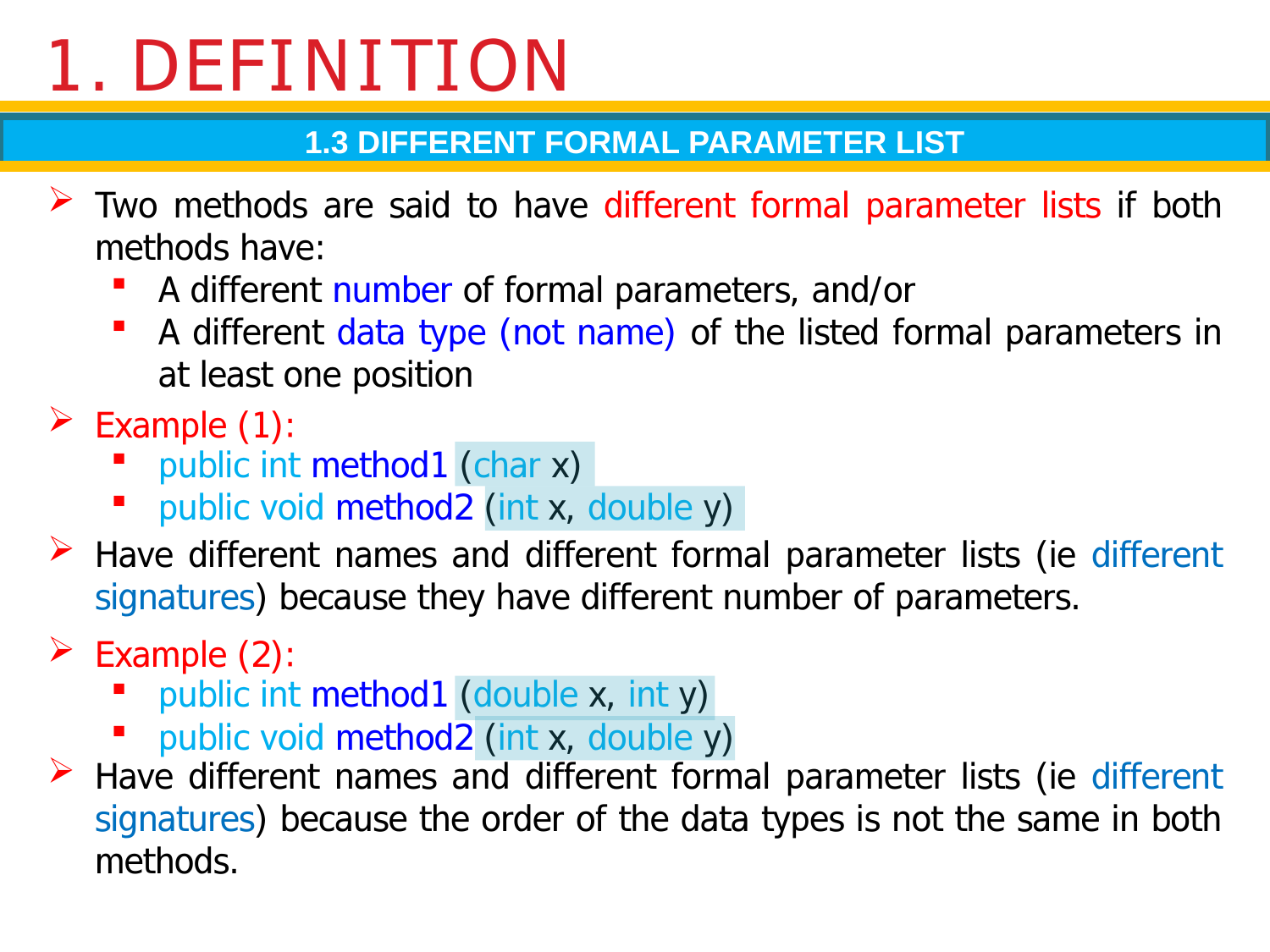

# 1. DEFINITION
1.3 DIFFERENT FORMAL PARAMETER LIST
Two methods are said to have different formal parameter lists if both methods have:
A different number of formal parameters, and/or
A different data type (not name) of the listed formal parameters in at least one position
Example (1):
public int method1 (char x)
public void method2 (int x, double y)

Have different names and different formal parameter lists (ie different signatures) because they have different number of parameters.
Example (2):
public int method1 (double x, int y)
public void method2 (int x, double y)

Have different names and different formal parameter lists (ie different signatures) because the order of the data types is not the same in both methods.
4